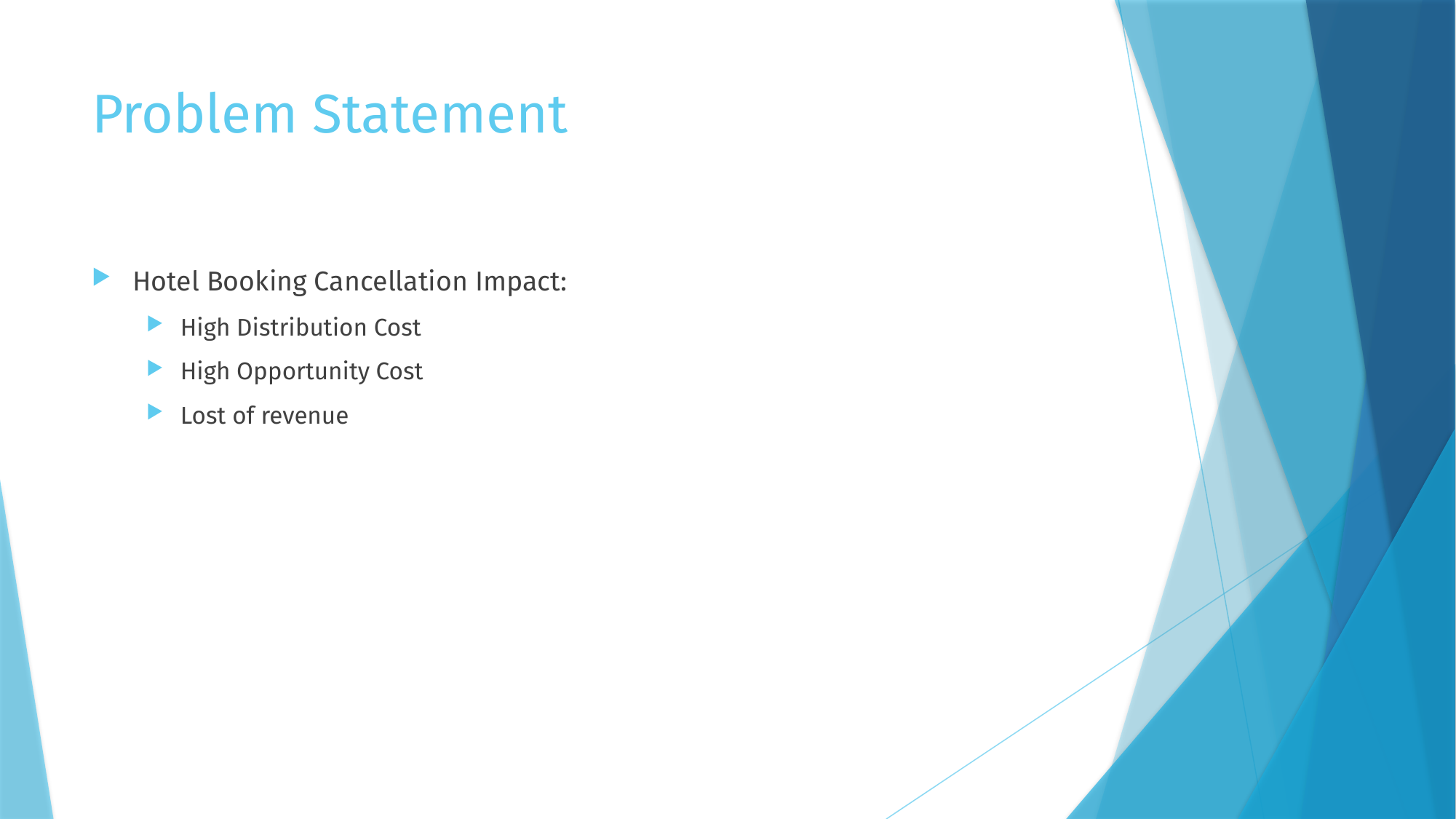

# Problem Statement
Hotel Booking Cancellation Impact:
High Distribution Cost
High Opportunity Cost
Lost of revenue